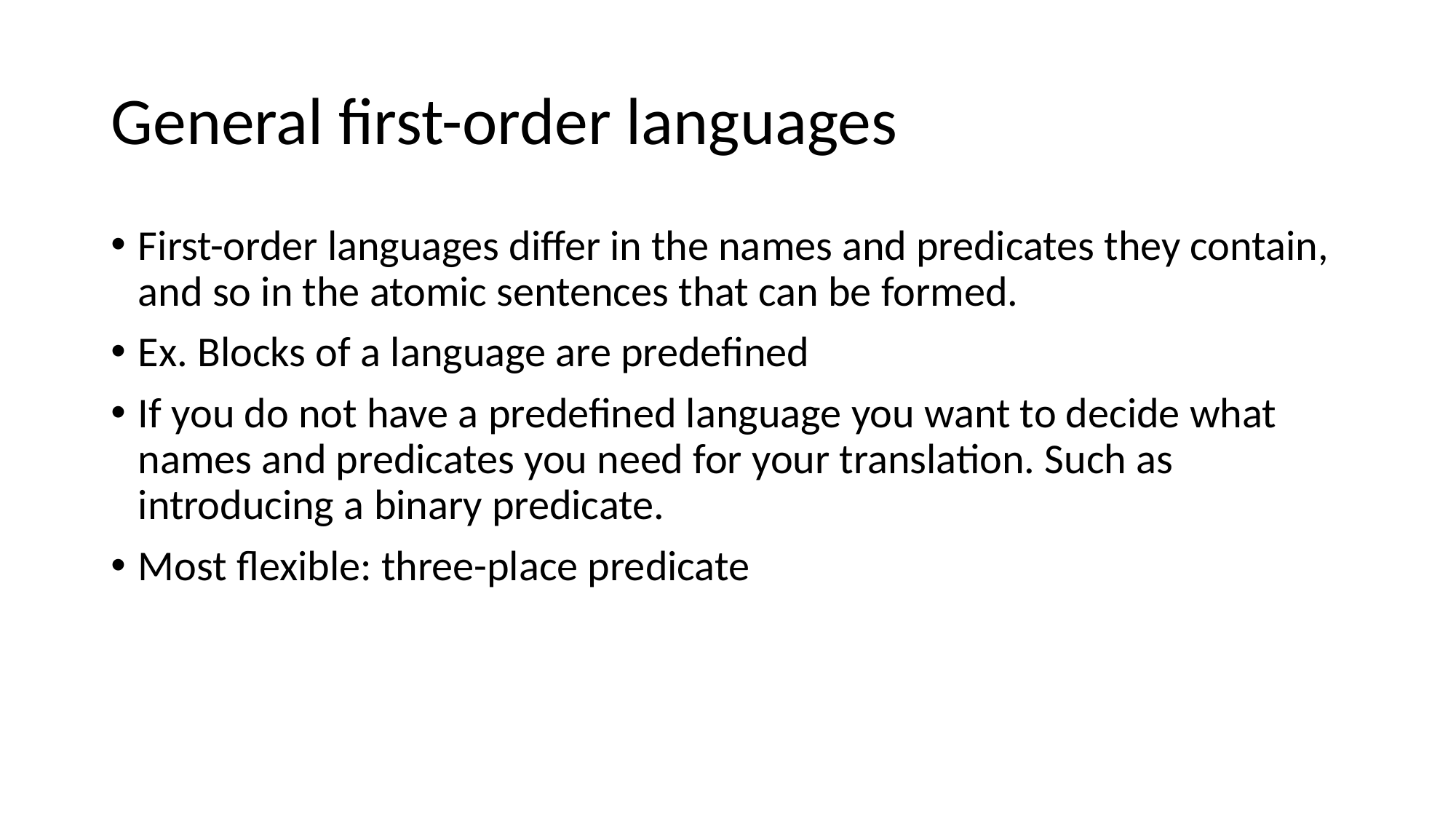

# General first-order languages
First-order languages differ in the names and predicates they contain, and so in the atomic sentences that can be formed.
Ex. Blocks of a language are predefined
If you do not have a predefined language you want to decide what names and predicates you need for your translation. Such as introducing a binary predicate.
Most flexible: three-place predicate